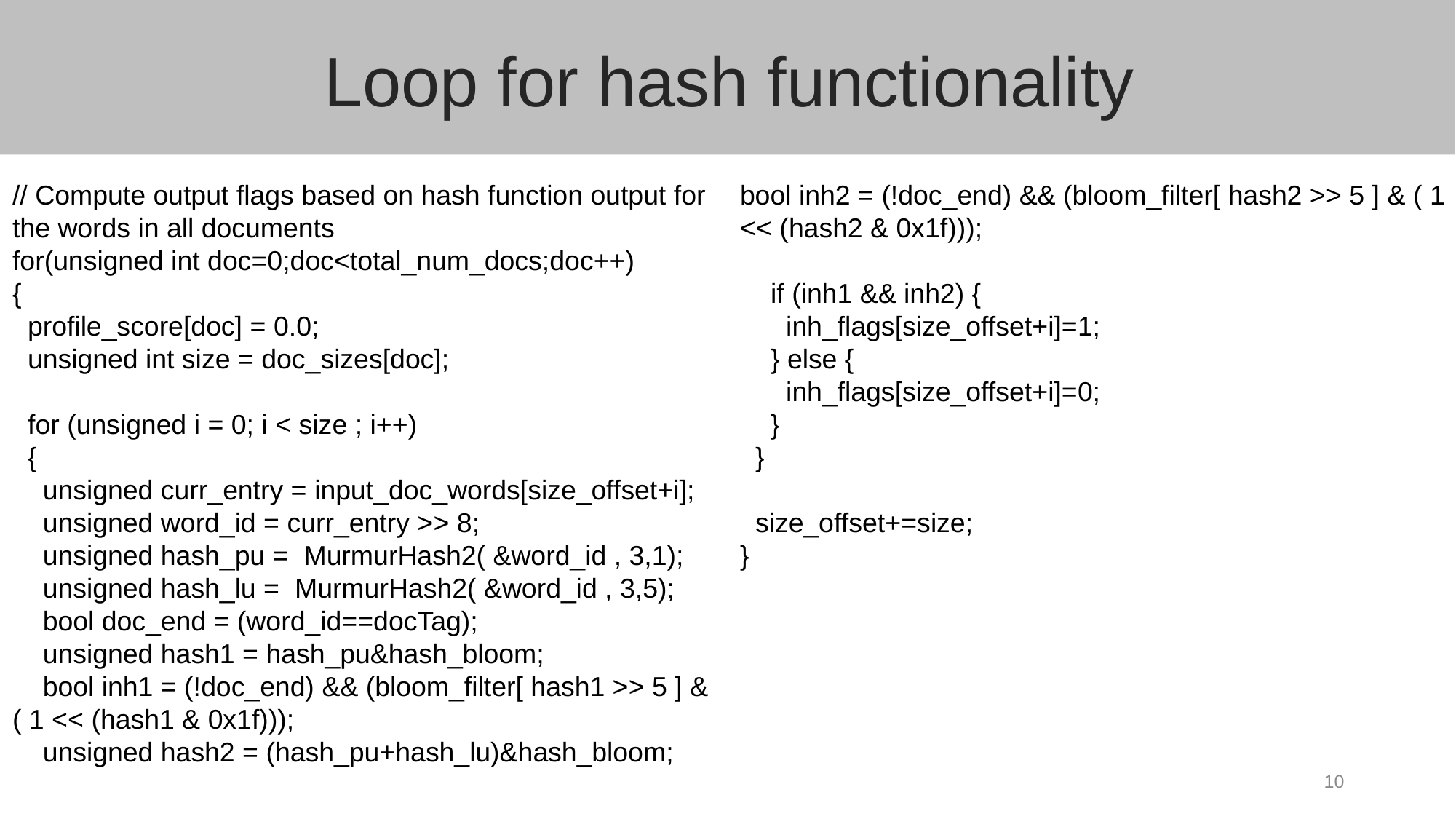

Loop for hash functionality
// Compute output flags based on hash function output for the words in all documents
for(unsigned int doc=0;doc<total_num_docs;doc++)
{
  profile_score[doc] = 0.0;
  unsigned int size = doc_sizes[doc];

  for (unsigned i = 0; i < size ; i++)
  {
    unsigned curr_entry = input_doc_words[size_offset+i];
    unsigned word_id = curr_entry >> 8;
    unsigned hash_pu =  MurmurHash2( &word_id , 3,1);
    unsigned hash_lu =  MurmurHash2( &word_id , 3,5);
    bool doc_end = (word_id==docTag);
    unsigned hash1 = hash_pu&hash_bloom;
    bool inh1 = (!doc_end) && (bloom_filter[ hash1 >> 5 ] & ( 1 << (hash1 & 0x1f)));
    unsigned hash2 = (hash_pu+hash_lu)&hash_bloom;

bool inh2 = (!doc_end) && (bloom_filter[ hash2 >> 5 ] & ( 1 << (hash2 & 0x1f)));

    if (inh1 && inh2) {
      inh_flags[size_offset+i]=1;
    } else {
      inh_flags[size_offset+i]=0;
    }
  }

  size_offset+=size;
}
10